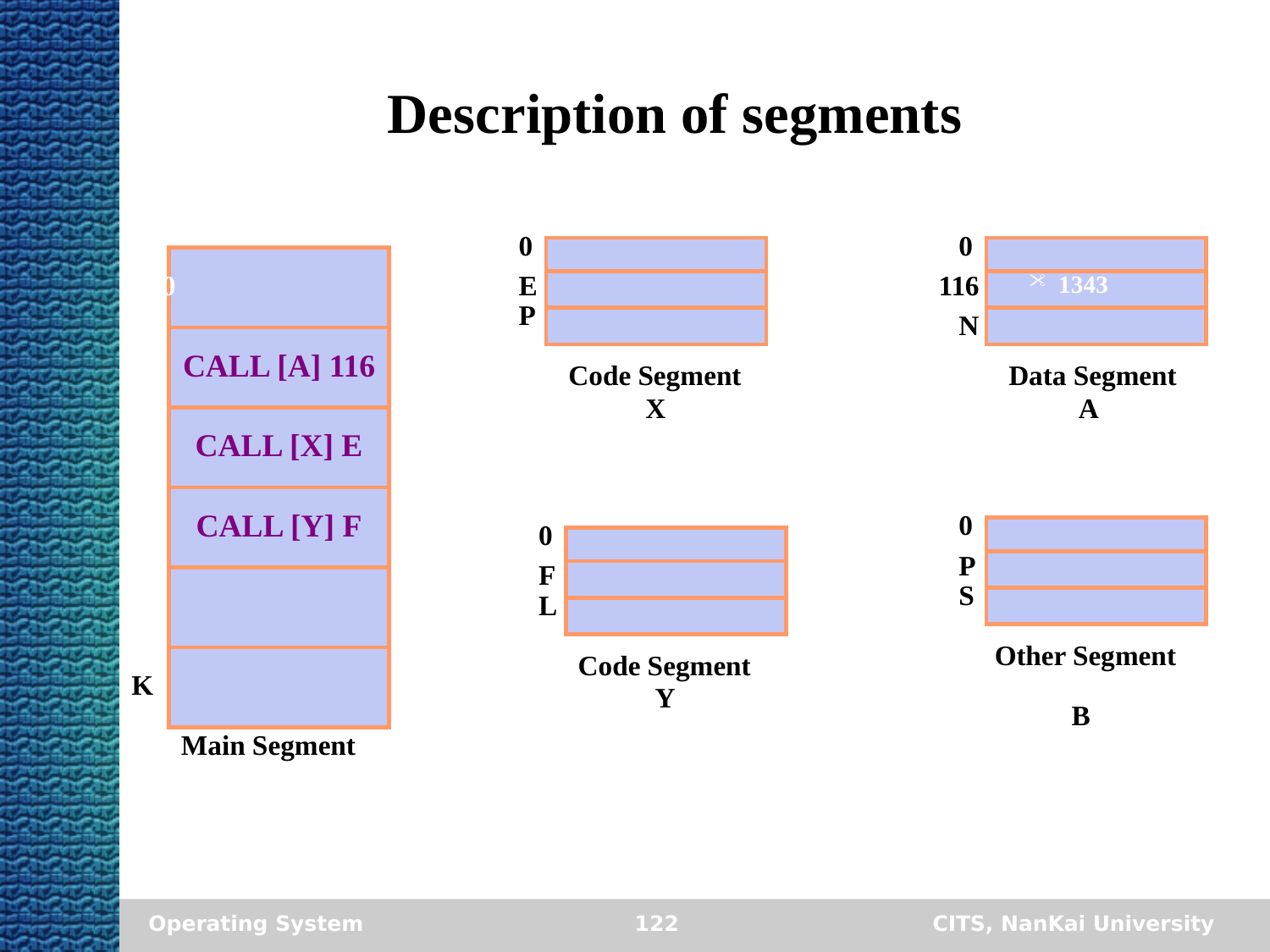

# Description of segments
0

E
P
Code Segment
           X
0

116
1343

N

Data Segment
          A

CALL [A] 116
CALL [X] E
CALL [Y] F

0
K
Main Segment
0

P
S
Other Segment
           B
0

F
L
Code Segment
           Y
Operating System
122
CITS, NanKai University